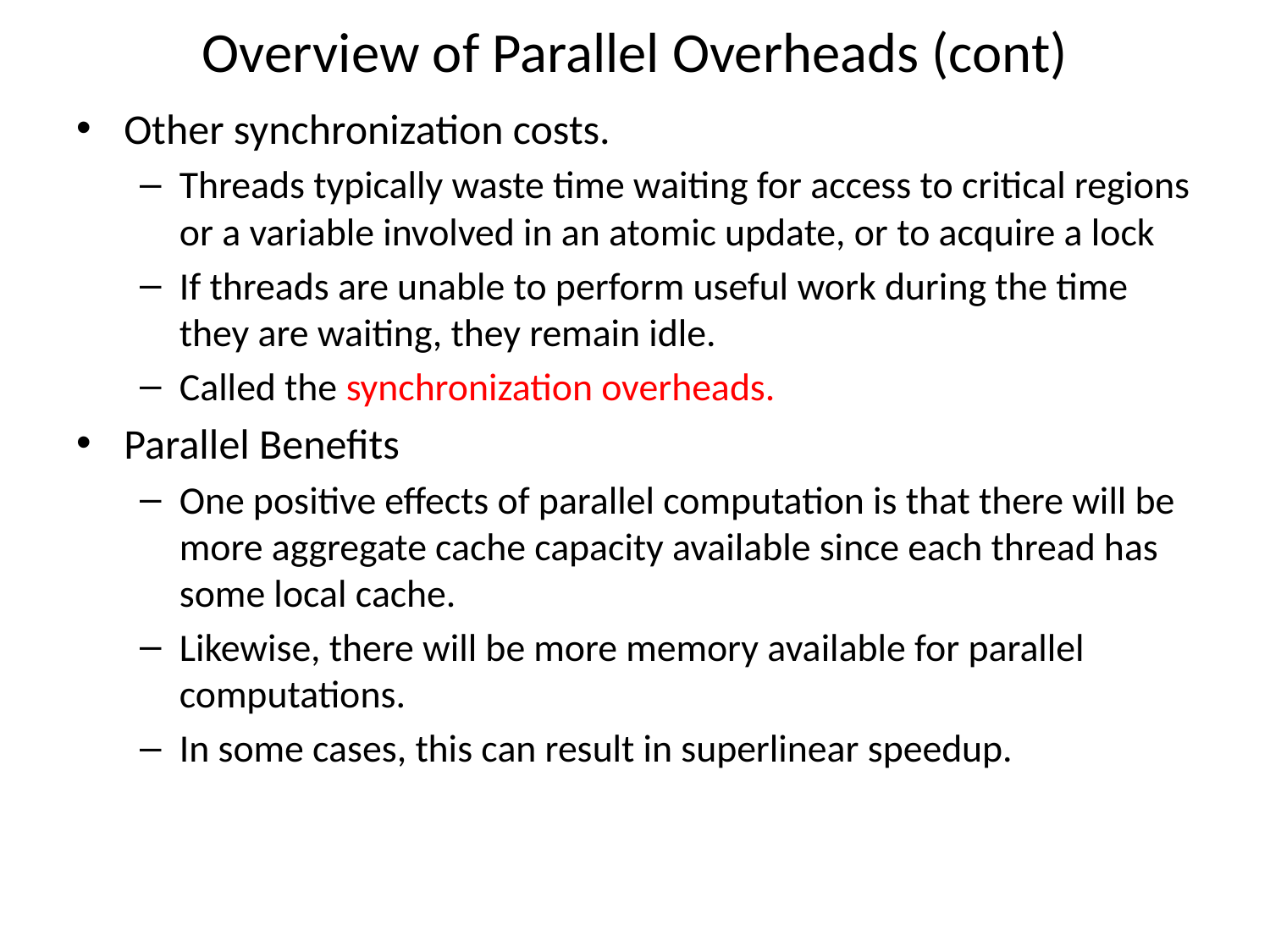

# Overview of Parallel Overheads (cont)
Other synchronization costs.
Threads typically waste time waiting for access to critical regions or a variable involved in an atomic update, or to acquire a lock
If threads are unable to perform useful work during the time they are waiting, they remain idle.
Called the synchronization overheads.
Parallel Benefits
One positive effects of parallel computation is that there will be more aggregate cache capacity available since each thread has some local cache.
Likewise, there will be more memory available for parallel computations.
In some cases, this can result in superlinear speedup.